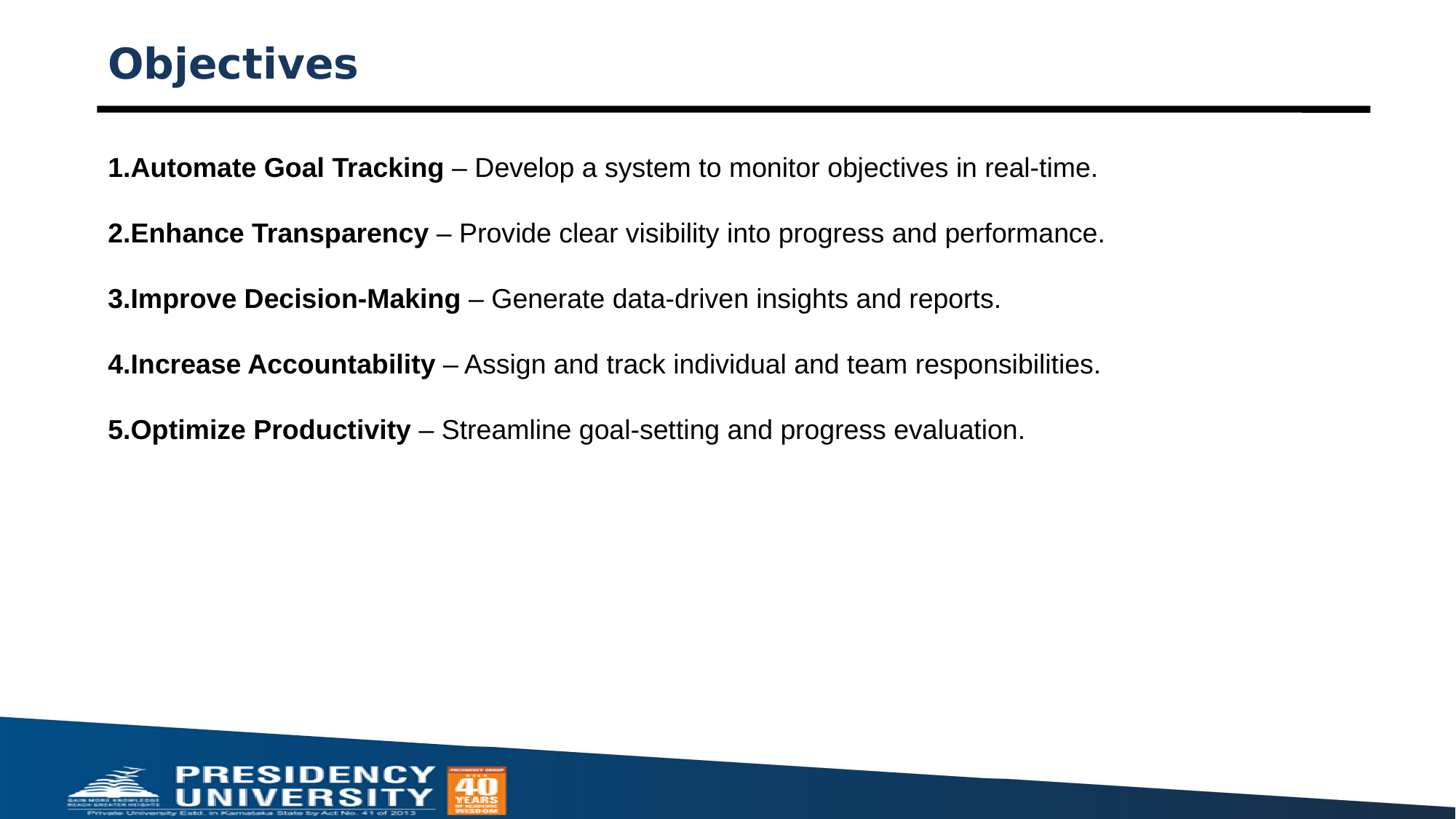

# Objectives

Automate Goal Tracking – Develop a system to monitor objectives in real-time.
Enhance Transparency – Provide clear visibility into progress and performance.
Improve Decision-Making – Generate data-driven insights and reports.
Increase Accountability – Assign and track individual and team responsibilities.
Optimize Productivity – Streamline goal-setting and progress evaluation.